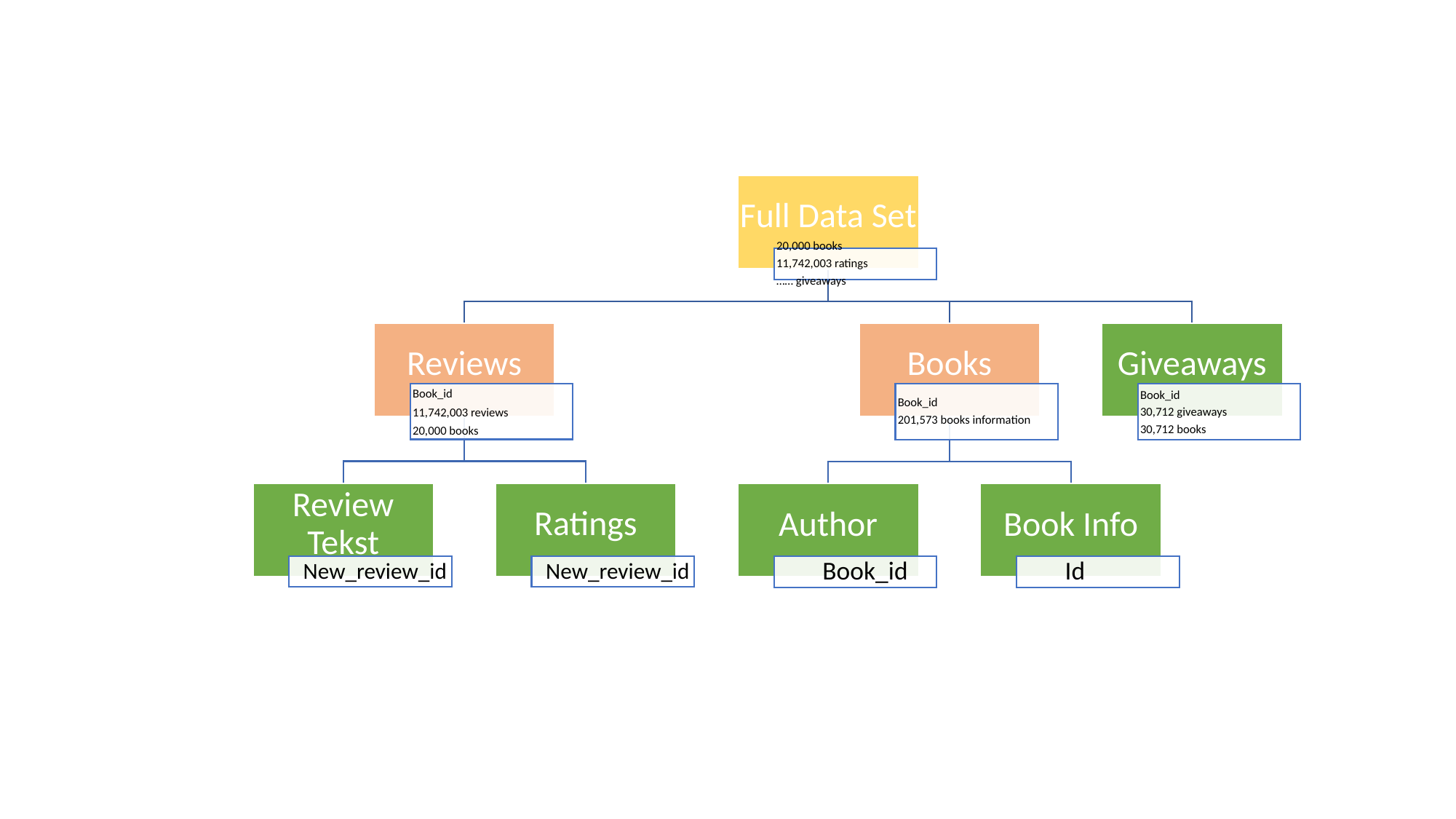

Full Data Set
20,000 books
11,742,003 ratings
…… giveaways
Reviews
Book_id
11,742,003 reviews
20,000 books
Review Tekst
New_review_id
Ratings
New_review_id
Books
Book_id
201,573 books information
Author
Book_id
Book Info
Id
Giveaways

Book_id
30,712 giveaways
30,712 books